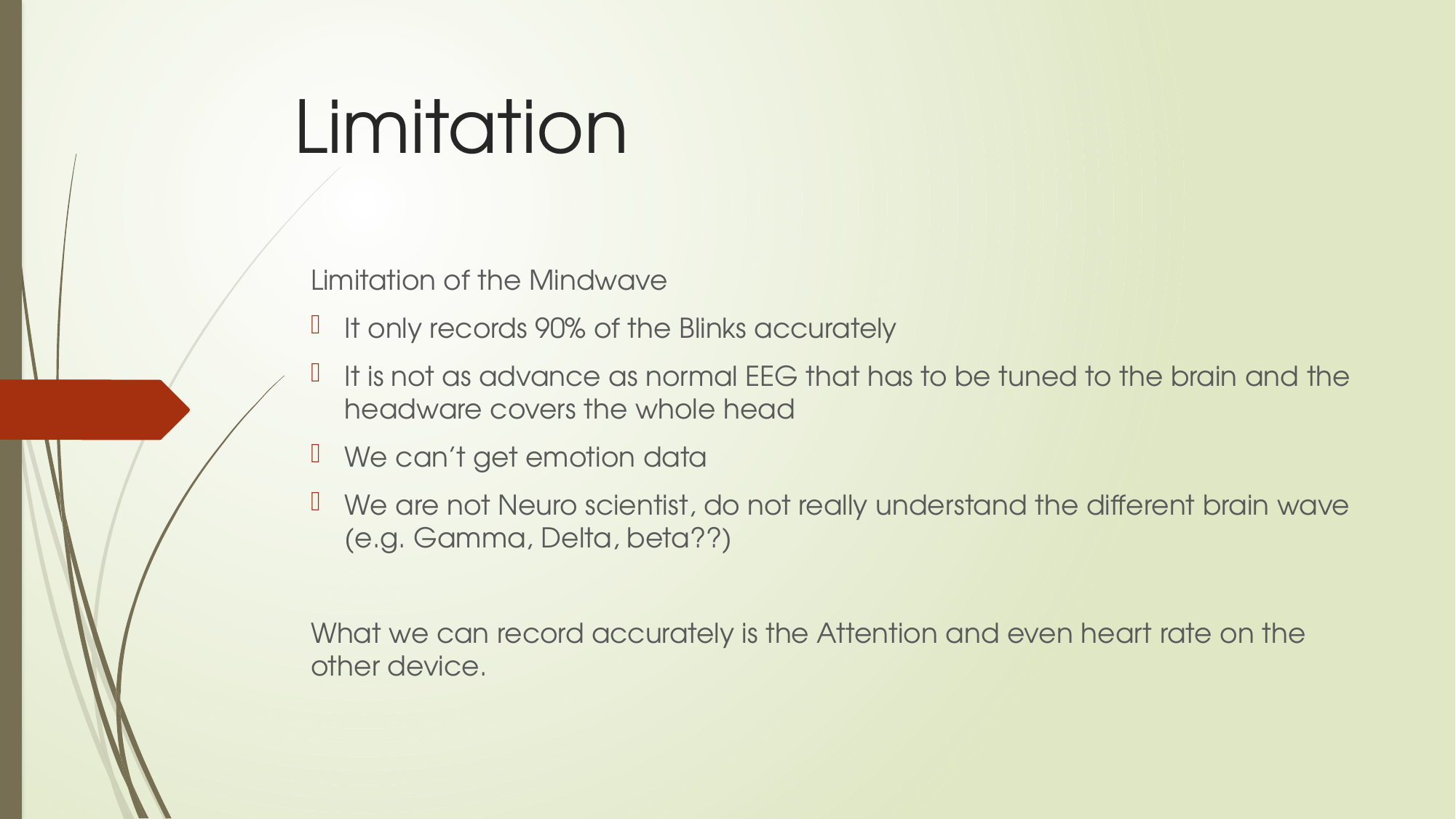

# Limitation
Limitation of the Mindwave
It only records 90% of the Blinks accurately
It is not as advance as normal EEG that has to be tuned to the brain and the headware covers the whole head
We can’t get emotion data
We are not Neuro scientist, do not really understand the different brain wave (e.g. Gamma, Delta, beta??)

What we can record accurately is the Attention and even heart rate on the other device.